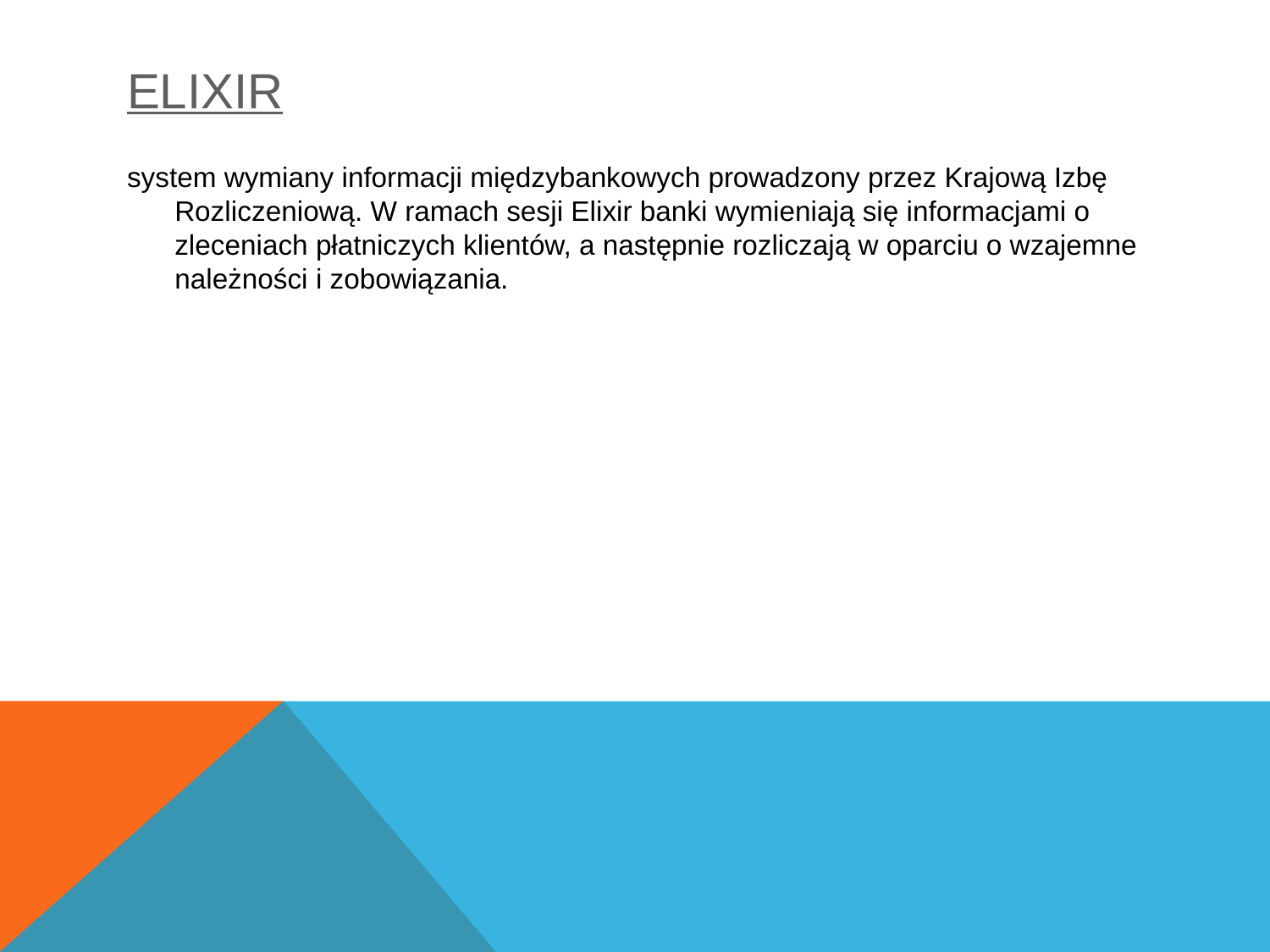

# Elixir
system wymiany informacji międzybankowych prowadzony przez Krajową Izbę Rozliczeniową. W ramach sesji Elixir banki wymieniają się informacjami o zleceniach płatniczych klientów, a następnie rozliczają w oparciu o wzajemne należności i zobowiązania.